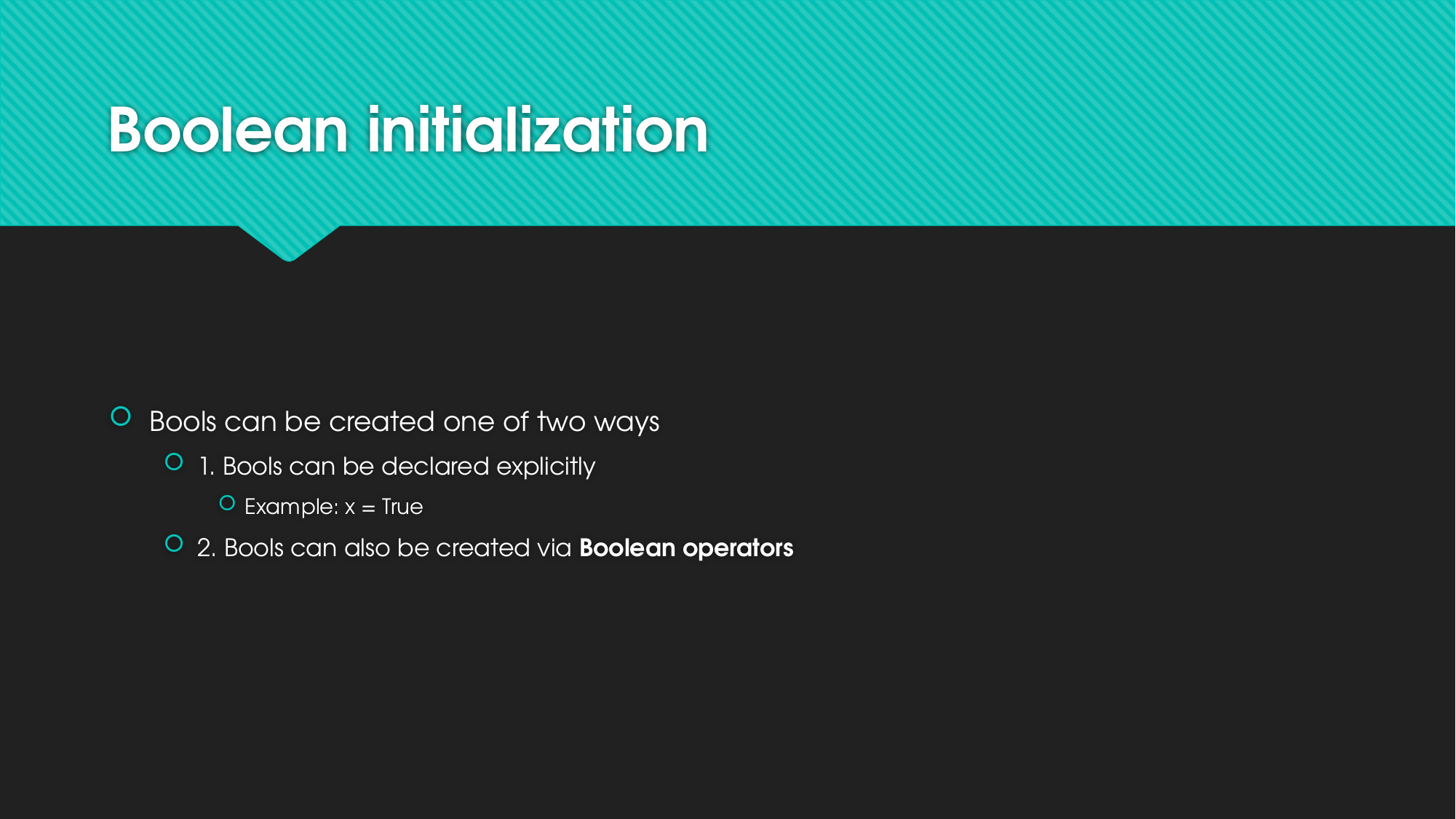

# Boolean initialization
Bools can be created one of two ways
1. Bools can be declared explicitly
Example: x = True
2. Bools can also be created via Boolean operators